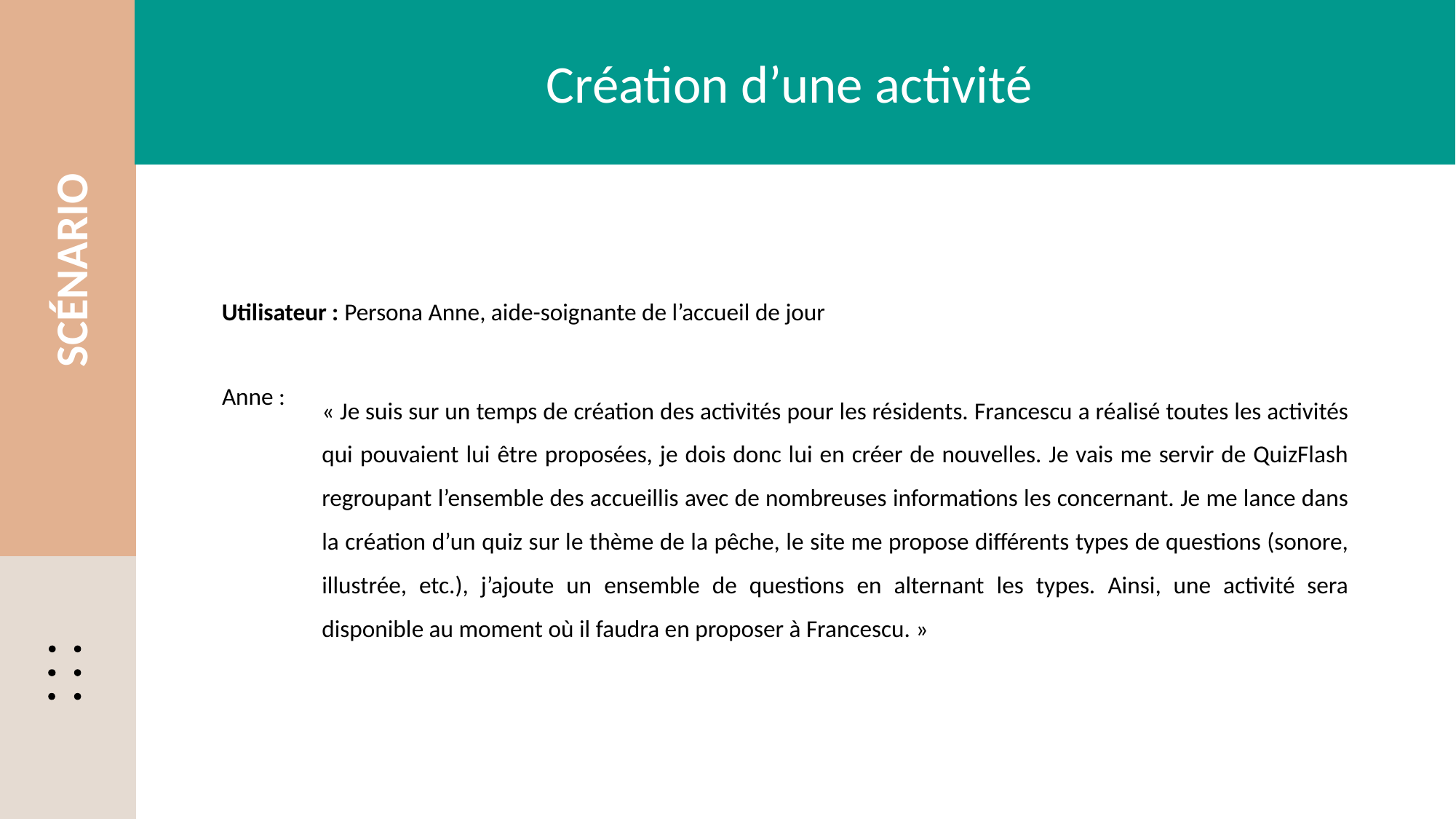

Création d’une activité
SCÉNARIO
Utilisateur : Persona Anne, aide-soignante de l’accueil de jour
« Je suis sur un temps de création des activités pour les résidents. Francescu a réalisé toutes les activités qui pouvaient lui être proposées, je dois donc lui en créer de nouvelles. Je vais me servir de QuizFlash regroupant l’ensemble des accueillis avec de nombreuses informations les concernant. Je me lance dans la création d’un quiz sur le thème de la pêche, le site me propose différents types de questions (sonore, illustrée, etc.), j’ajoute un ensemble de questions en alternant les types. Ainsi, une activité sera disponible au moment où il faudra en proposer à Francescu. »
Anne :